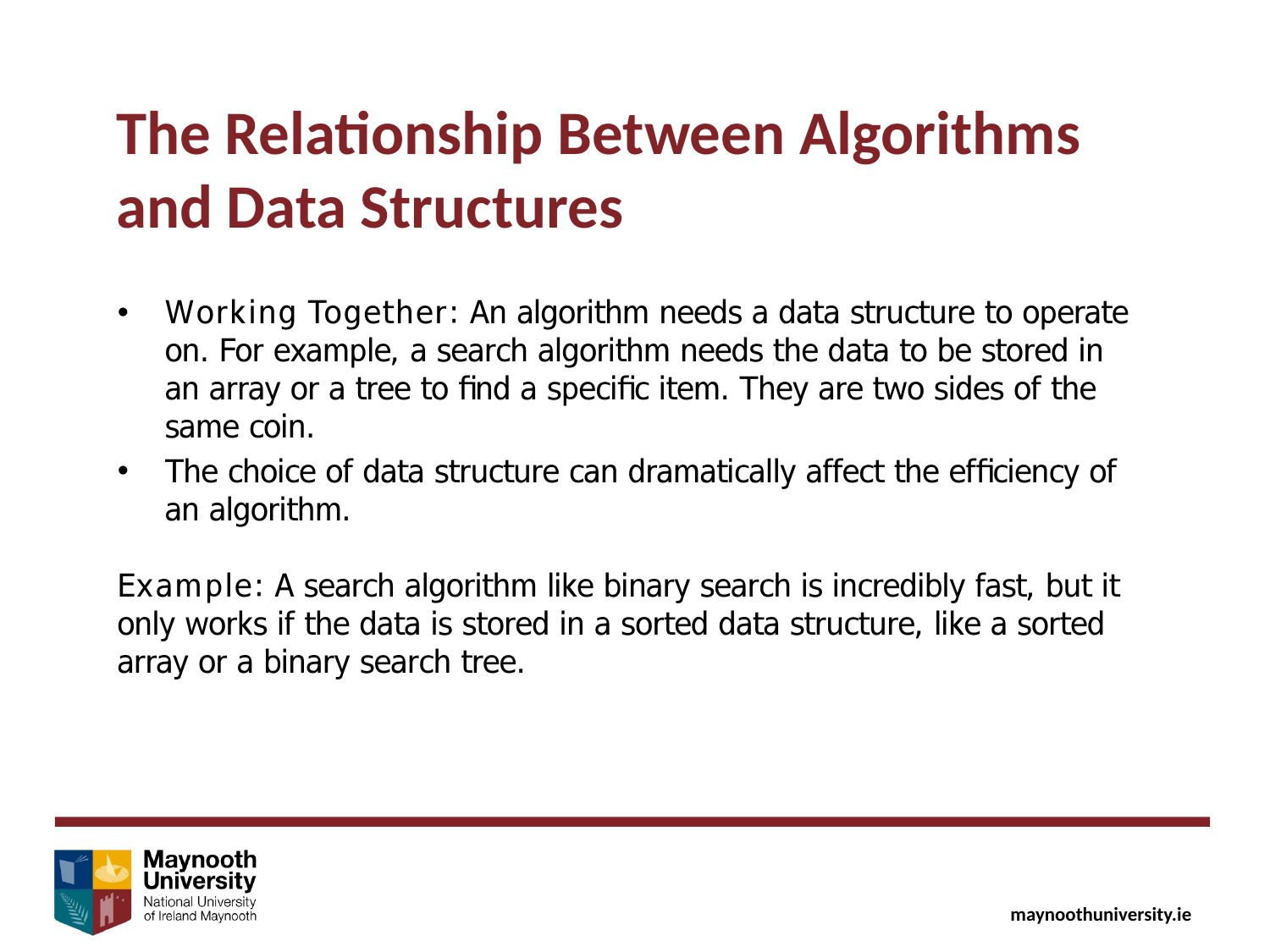

The Relationship Between Algorithms and Data Structures
Working Together: An algorithm needs a data structure to operate on. For example, a search algorithm needs the data to be stored in an array or a tree to find a specific item. They are two sides of the same coin.
The choice of data structure can dramatically affect the efficiency of an algorithm.

Example: A search algorithm like binary search is incredibly fast, but it only works if the data is stored in a sorted data structure, like a sorted array or a binary search tree.